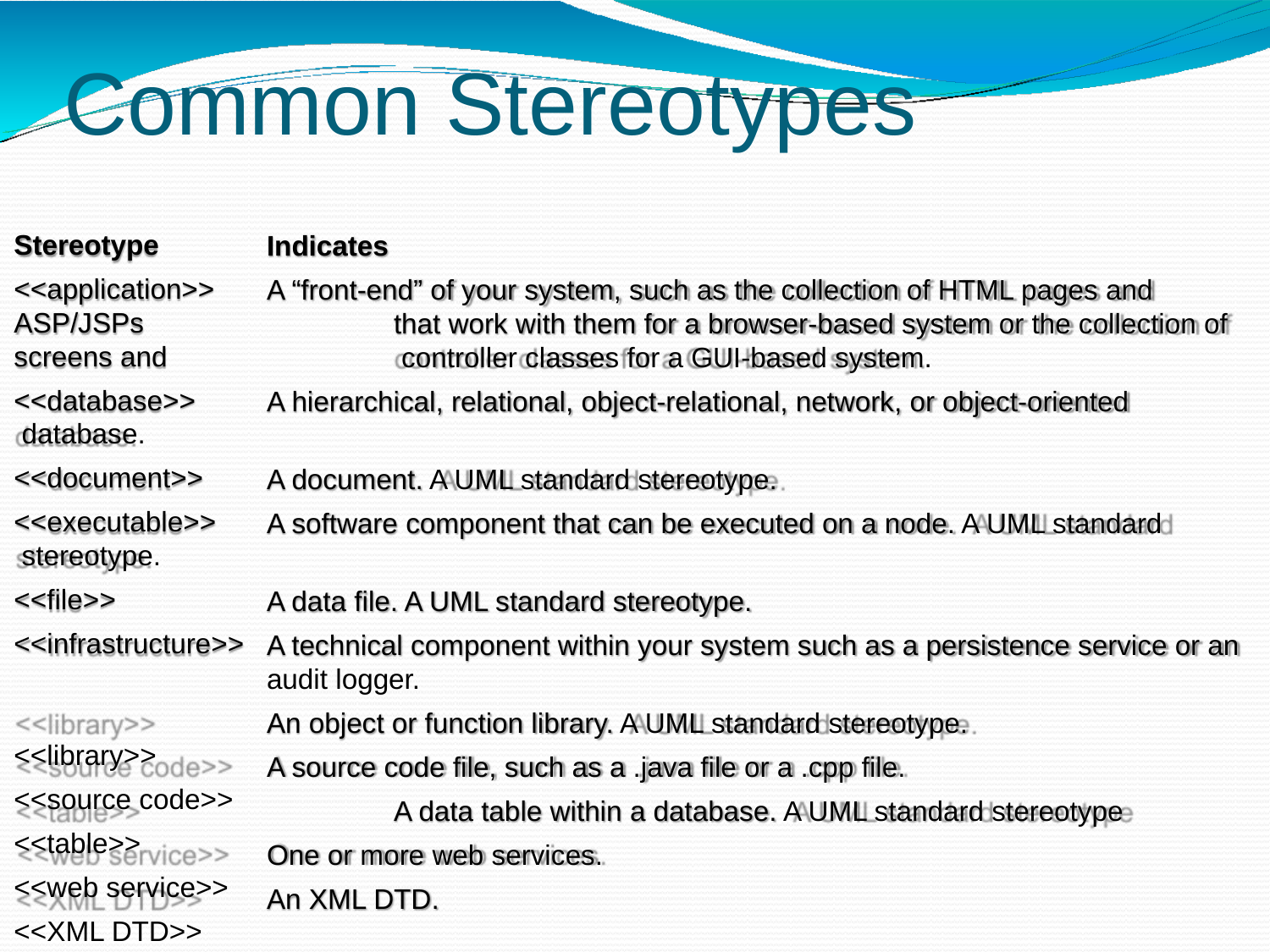

# Common Stereotypes
Stereotype
<<application>>
ASP/JSPs
screens and
<<database>>  database.
<<document>>
<<executable>>  stereotype.
<<file>>
<<infrastructure>>
<<library>>
<<source code>>
<<table>>
<<web service>>
<<XML DTD>>
Indicates
A “front-end” of your system, such as the collection of HTML pages and
that work with them for a browser-based system or the collection of  controller classes for a GUI-based system.
A hierarchical, relational, object-relational, network, or object-oriented

A document. A UML standard stereotype.
A software component that can be executed on a node. A UML standard

A data file. A UML standard stereotype.
A technical component within your system such as a persistence service or an audit logger.

An object or function library. A UML standard stereotype.
A source code file, such as a .java file or a .cpp file.
A data table within a database. A UML standard stereotype  One or more web services.
An XML DTD.